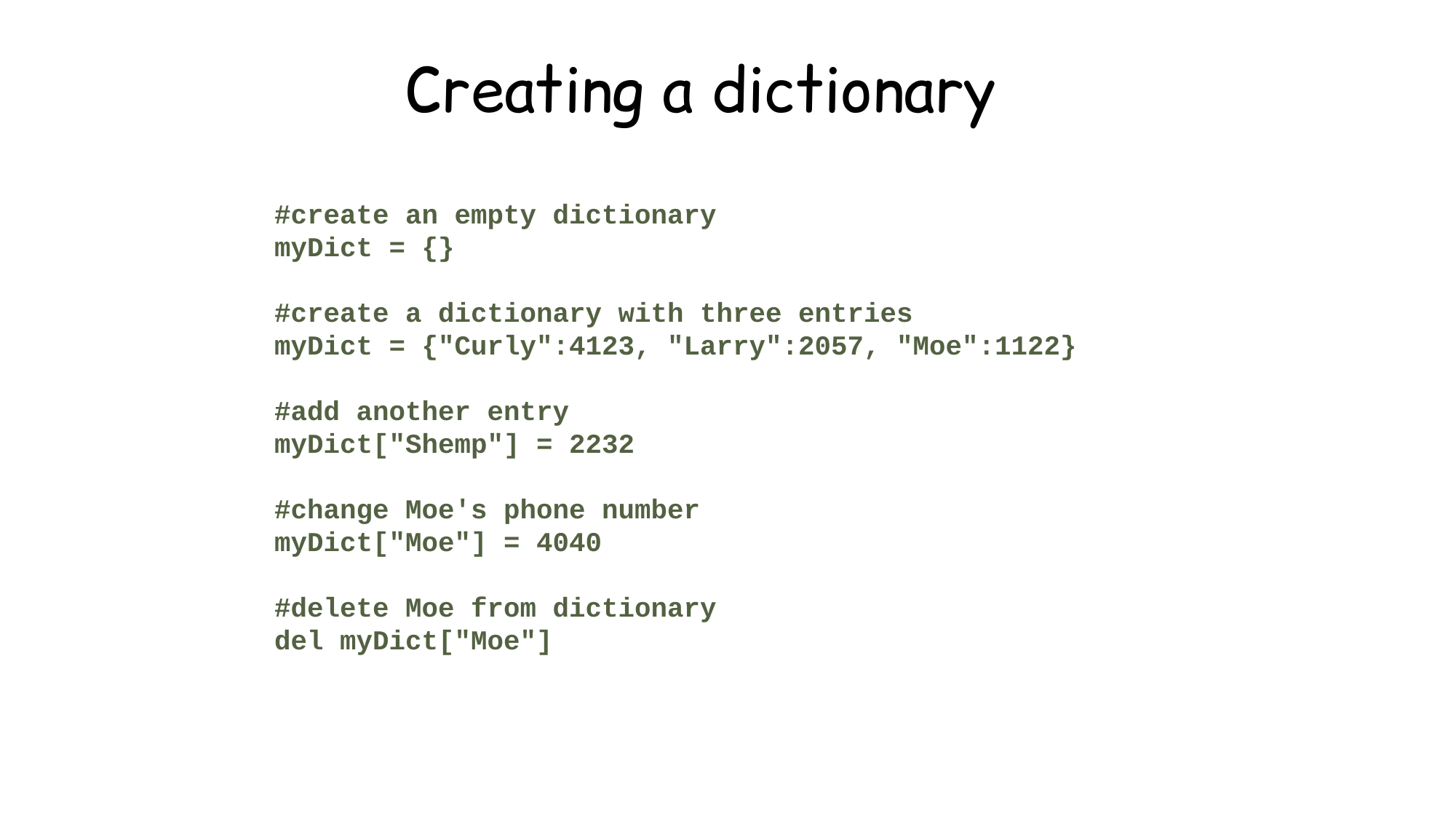

Creating a dictionary
#create an empty dictionary
myDict = {}

#create a dictionary with three entries
myDict = {"Curly":4123, "Larry":2057, "Moe":1122}

#add another entry
myDict["Shemp"] = 2232

#change Moe's phone number
myDict["Moe"] = 4040

#delete Moe from dictionary
del myDict["Moe"]